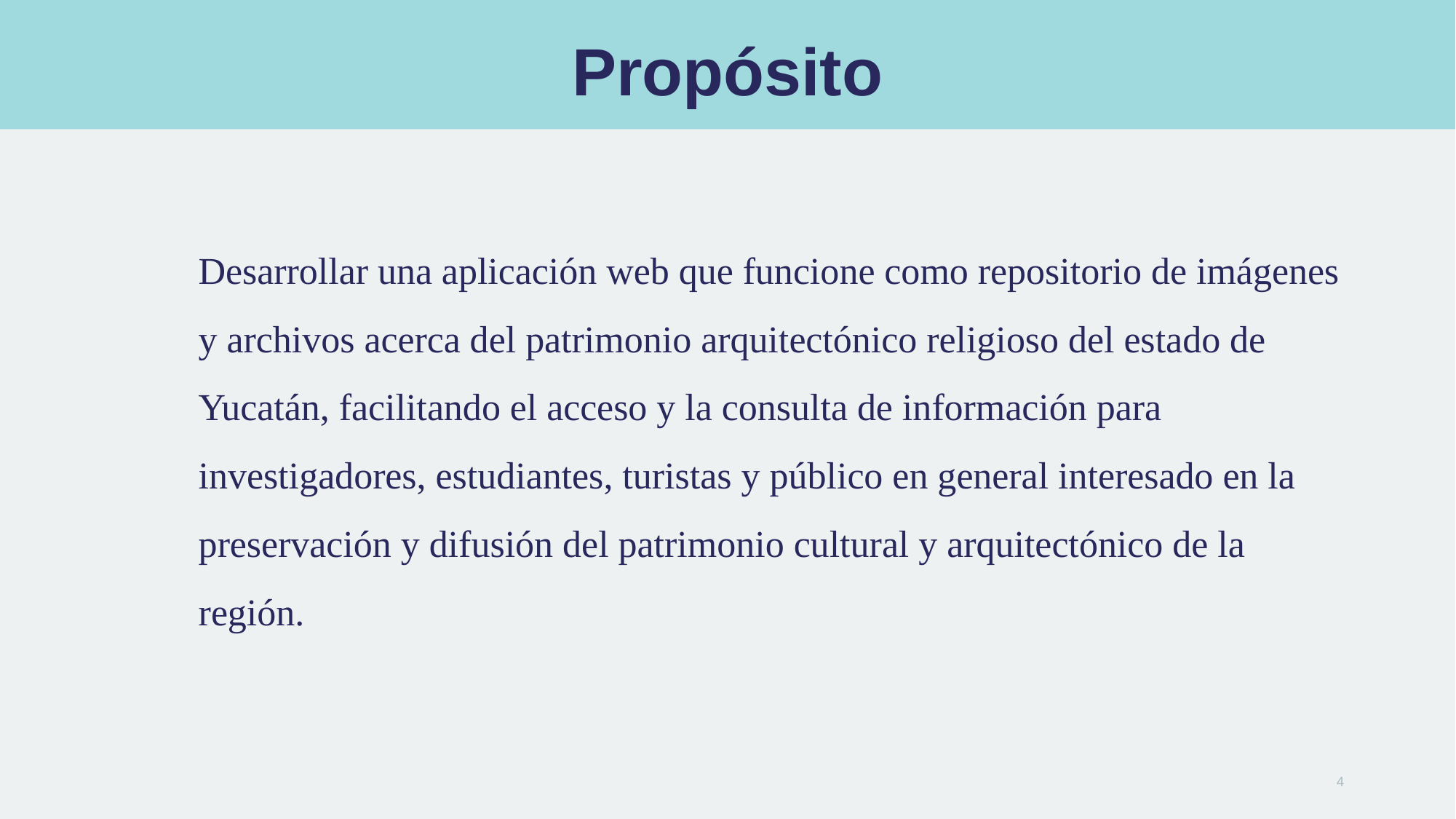

# Propósito
Desarrollar una aplicación web que funcione como repositorio de imágenes y archivos acerca del patrimonio arquitectónico religioso del estado de Yucatán, facilitando el acceso y la consulta de información para investigadores, estudiantes, turistas y público en general interesado en la preservación y difusión del patrimonio cultural y arquitectónico de la región.
4